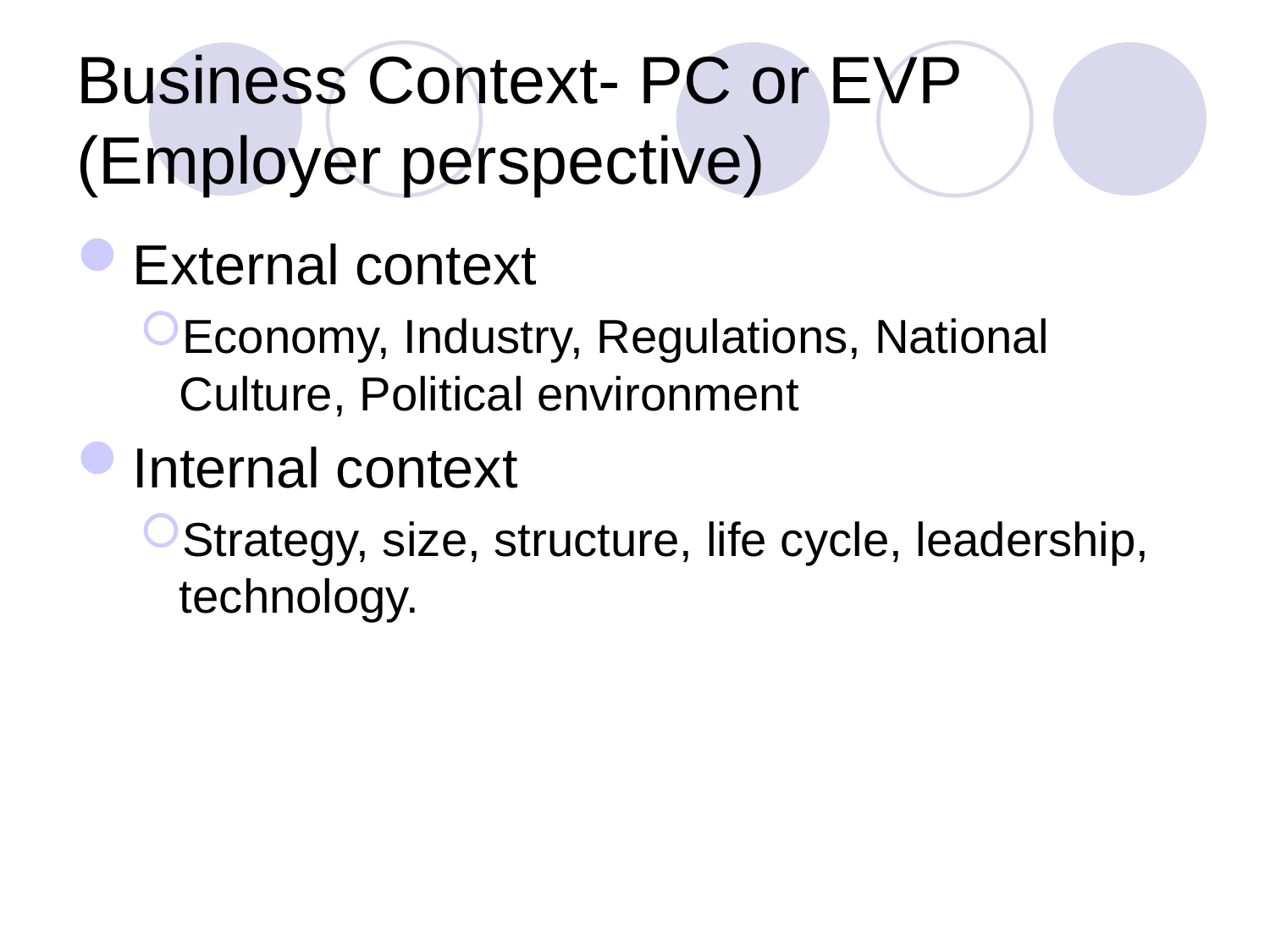

# Business Context- PC or EVP (Employer perspective)
External context
Economy, Industry, Regulations, National Culture, Political environment
Internal context
Strategy, size, structure, life cycle, leadership, technology.